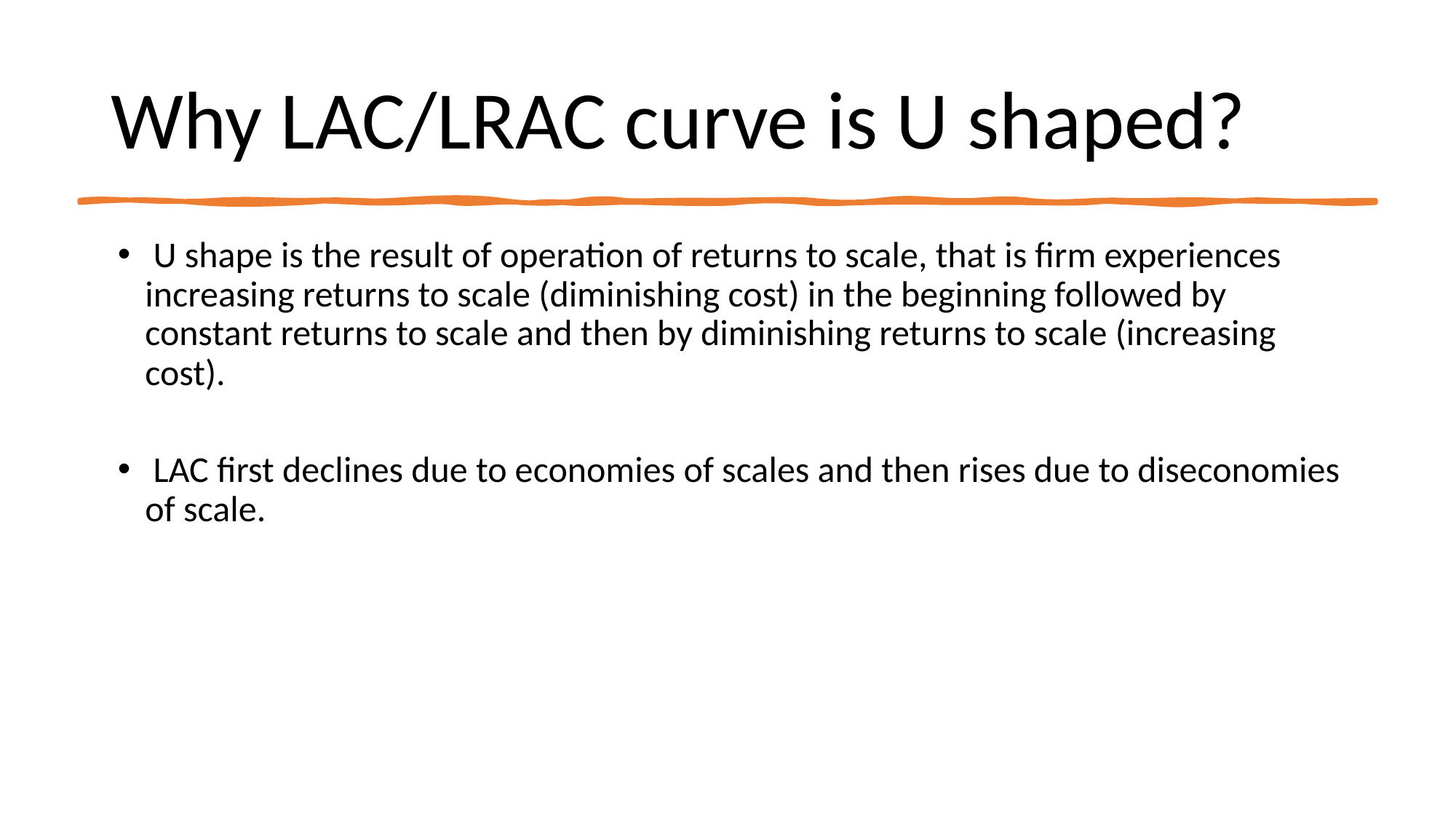

# Why LAC/LRAC curve is U shaped?

 U shape is the result of operation of returns to scale, that is firm experiences increasing returns to scale (diminishing cost) in the beginning followed by constant returns to scale and then by diminishing returns to scale (increasing cost).

 LAC first declines due to economies of scales and then rises due to diseconomies of scale.